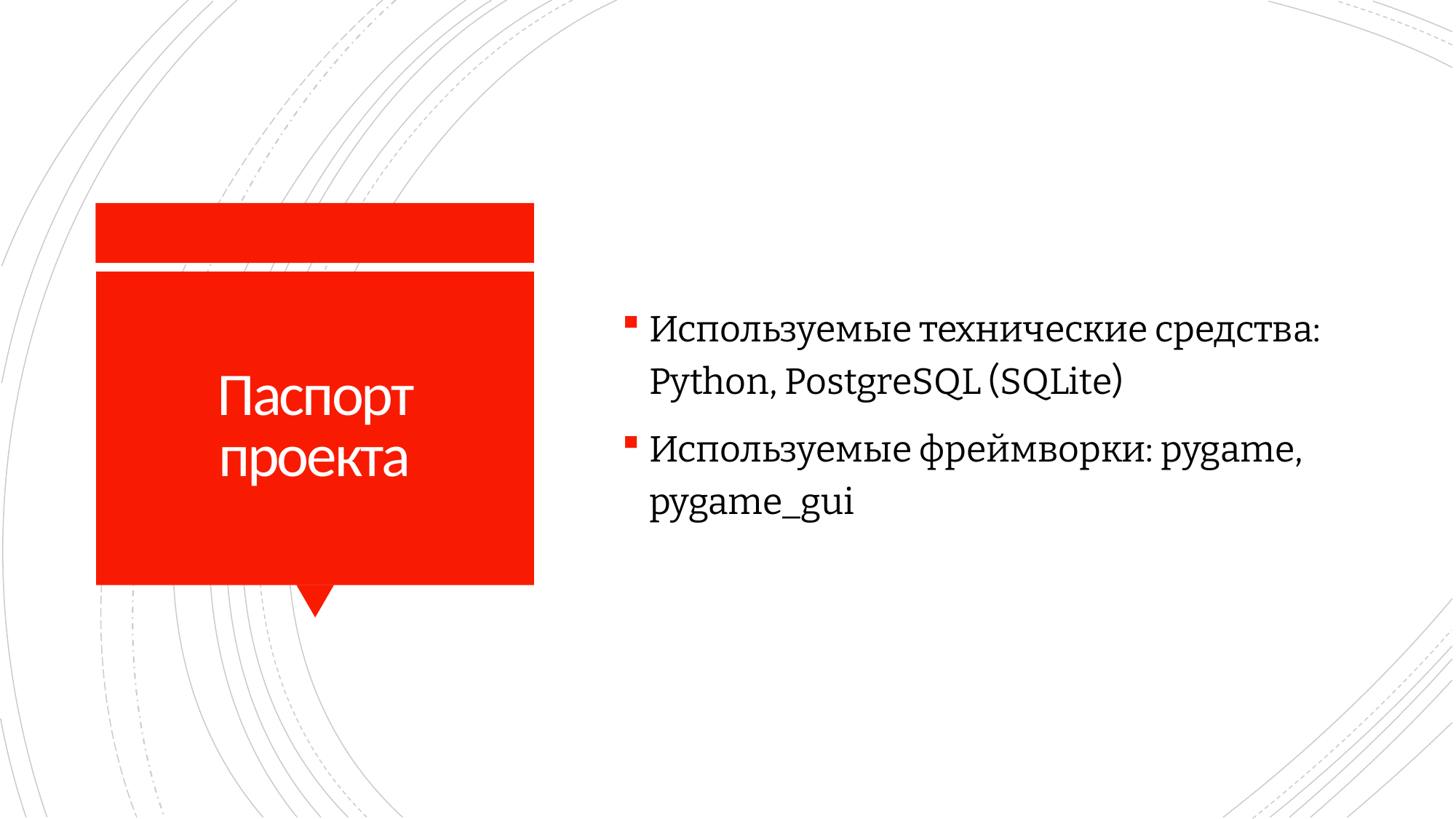

Используемые технические средства: Python, PostgreSQL (SQLite)
Используемые фреймворки: pygame, pygame_gui
# Паспорт проекта